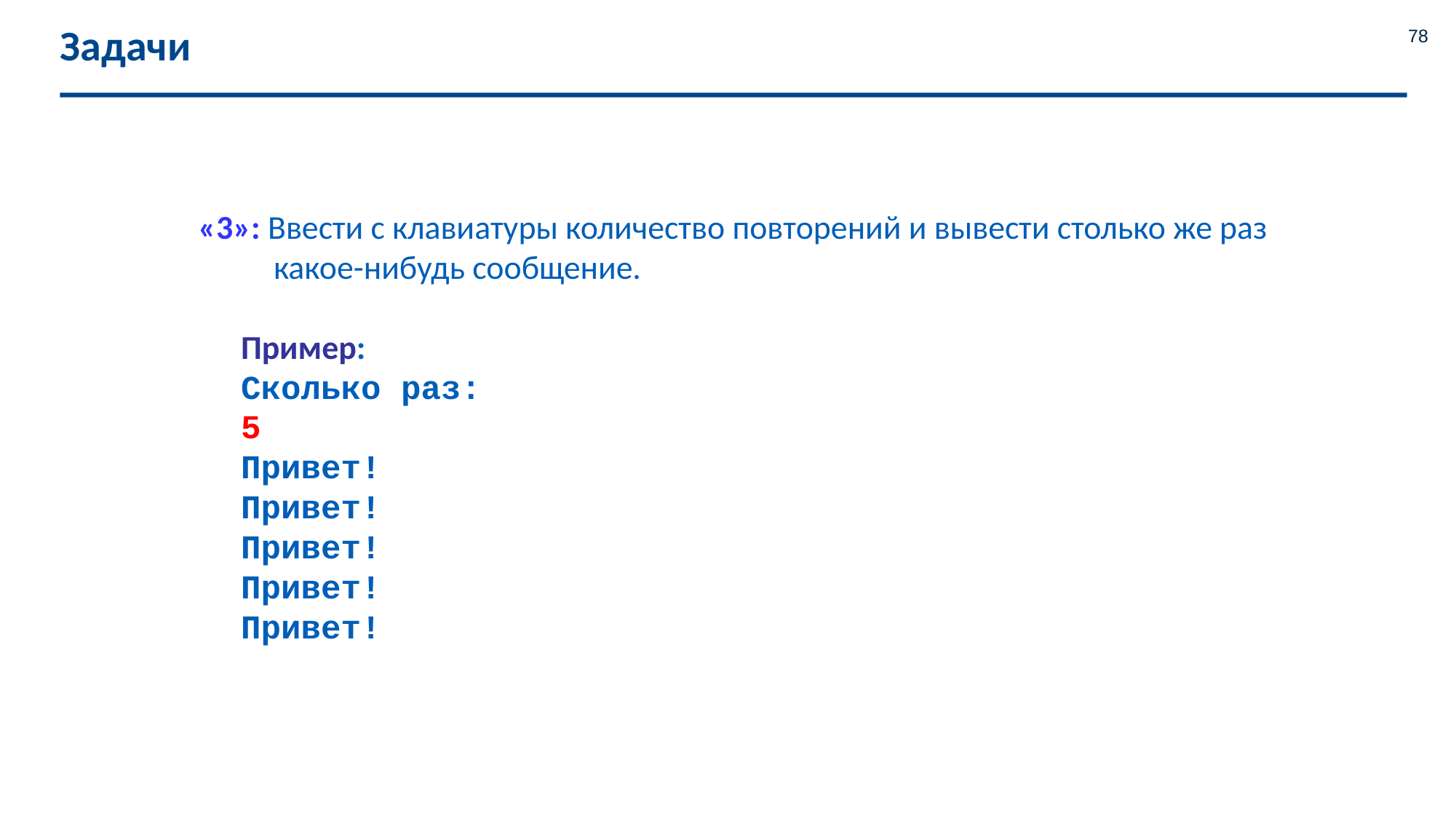

# Задачи
78
«3»: Ввести с клавиатуры количество повторений и вывести столько же раз какое-нибудь сообщение.

Пример:
Сколько раз:
5
Привет!
Привет!
Привет!
Привет!
Привет!